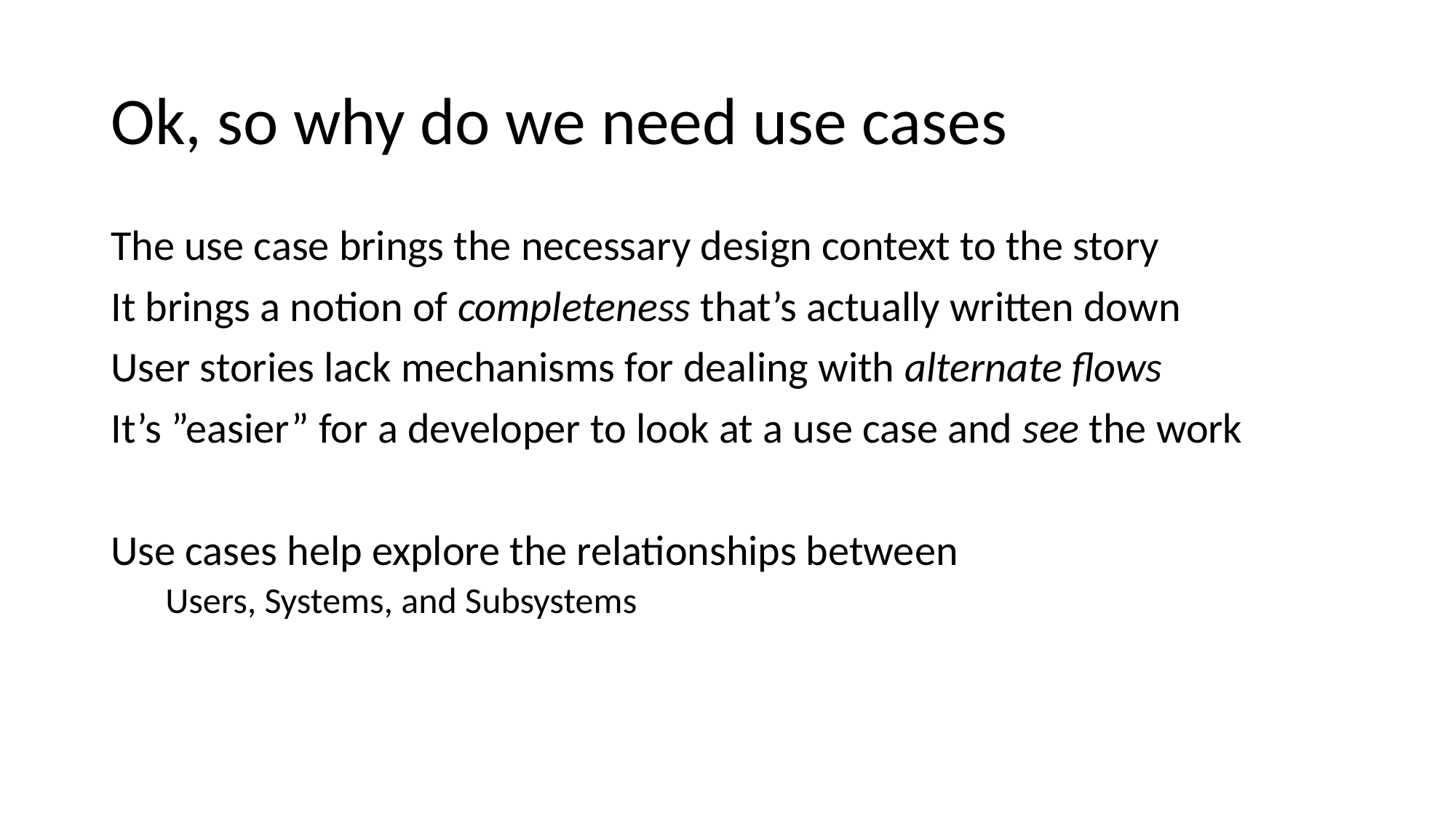

# Ok, so why do we need use cases
The use case brings the necessary design context to the story
It brings a notion of completeness that’s actually written down
User stories lack mechanisms for dealing with alternate flows
It’s ”easier” for a developer to look at a use case and see the work

Use cases help explore the relationships between
Users, Systems, and Subsystems